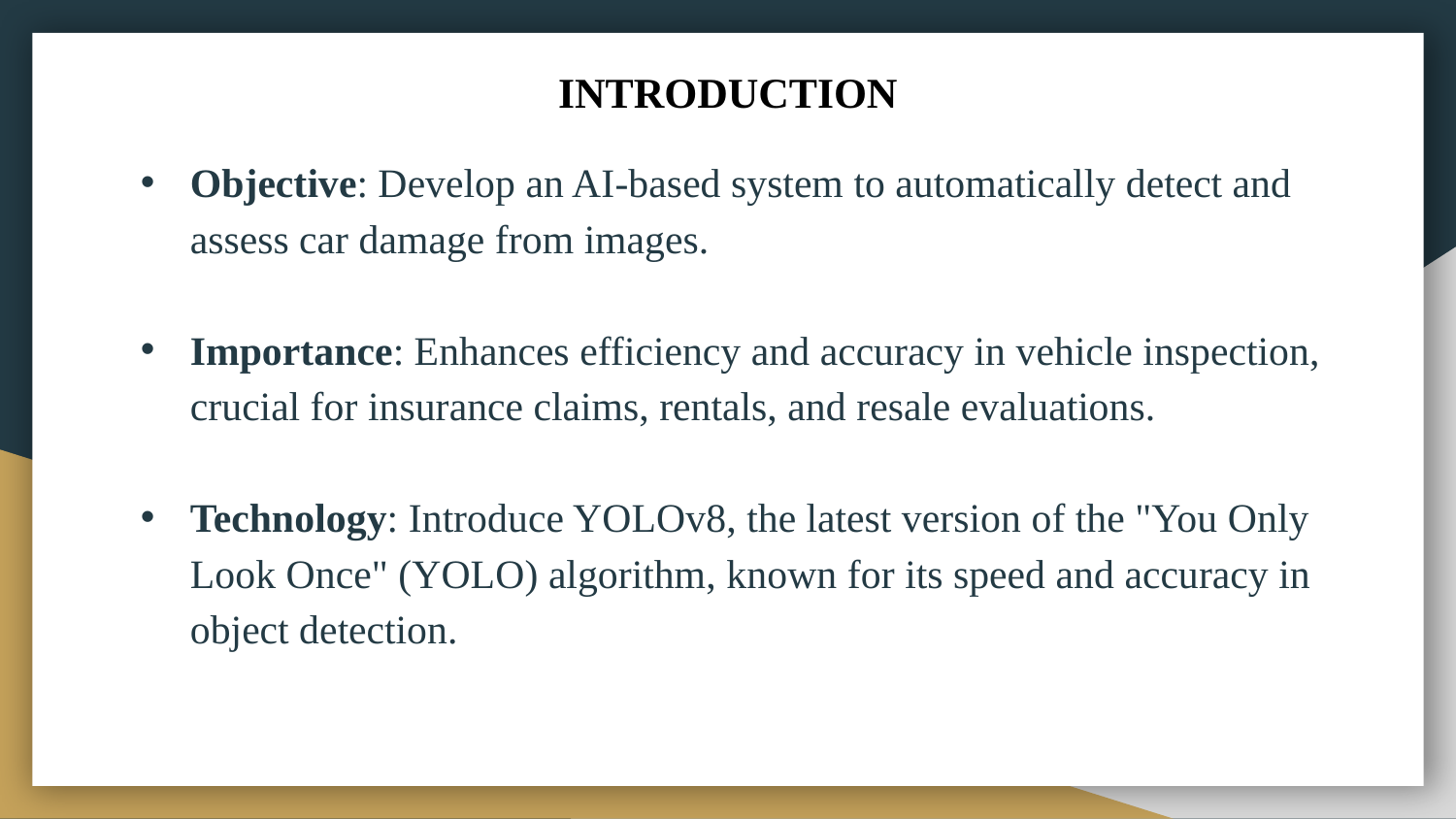

# INTRODUCTION
Objective: Develop an AI-based system to automatically detect and assess car damage from images.

Importance: Enhances efficiency and accuracy in vehicle inspection, crucial for insurance claims, rentals, and resale evaluations.

Technology: Introduce YOLOv8, the latest version of the "You Only Look Once" (YOLO) algorithm, known for its speed and accuracy in object detection.